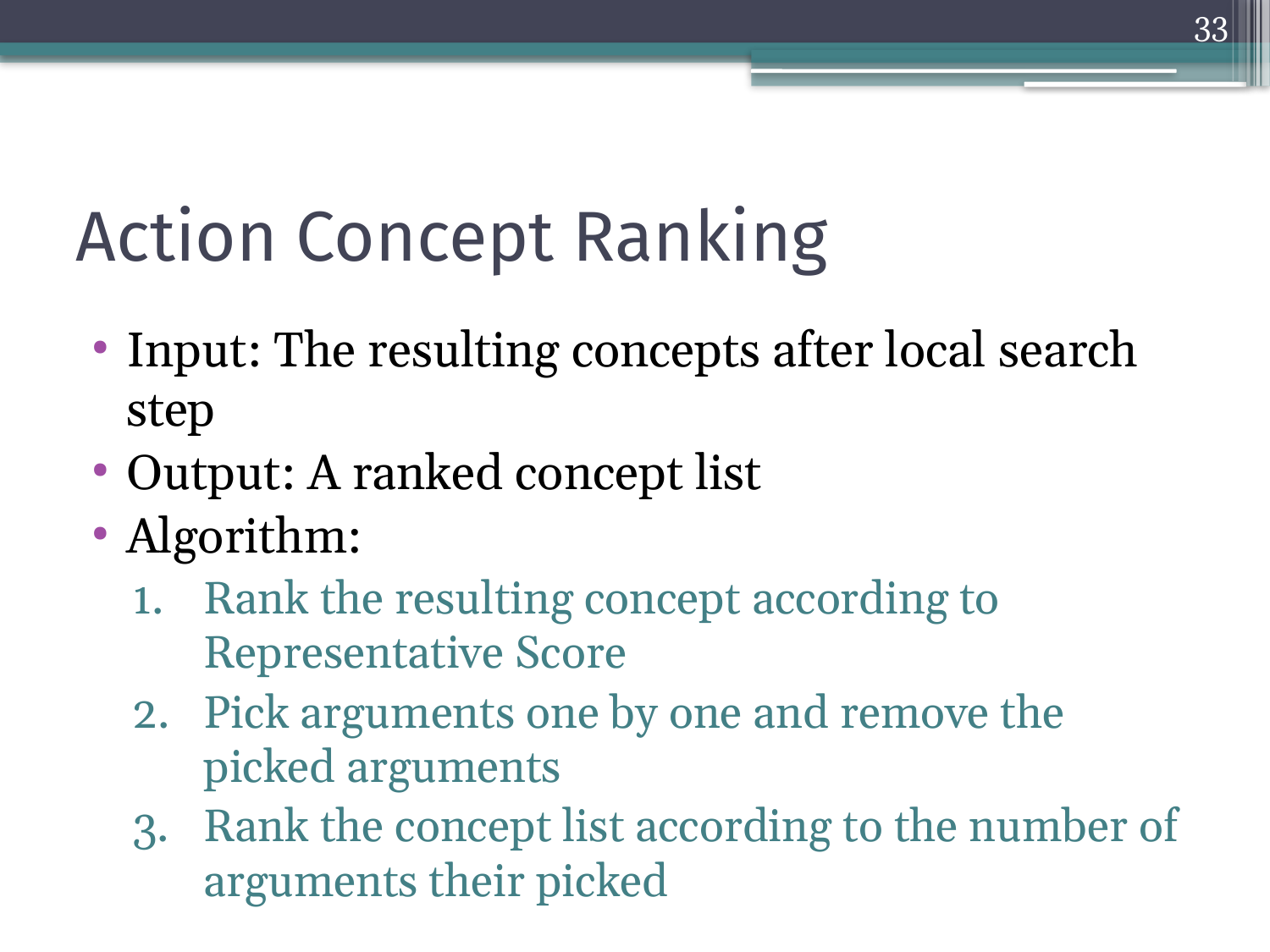

33
# Action Concept Ranking
Input: The resulting concepts after local search step
Output: A ranked concept list
Algorithm:
Rank the resulting concept according to Representative Score
Pick arguments one by one and remove the picked arguments
Rank the concept list according to the number of arguments their picked